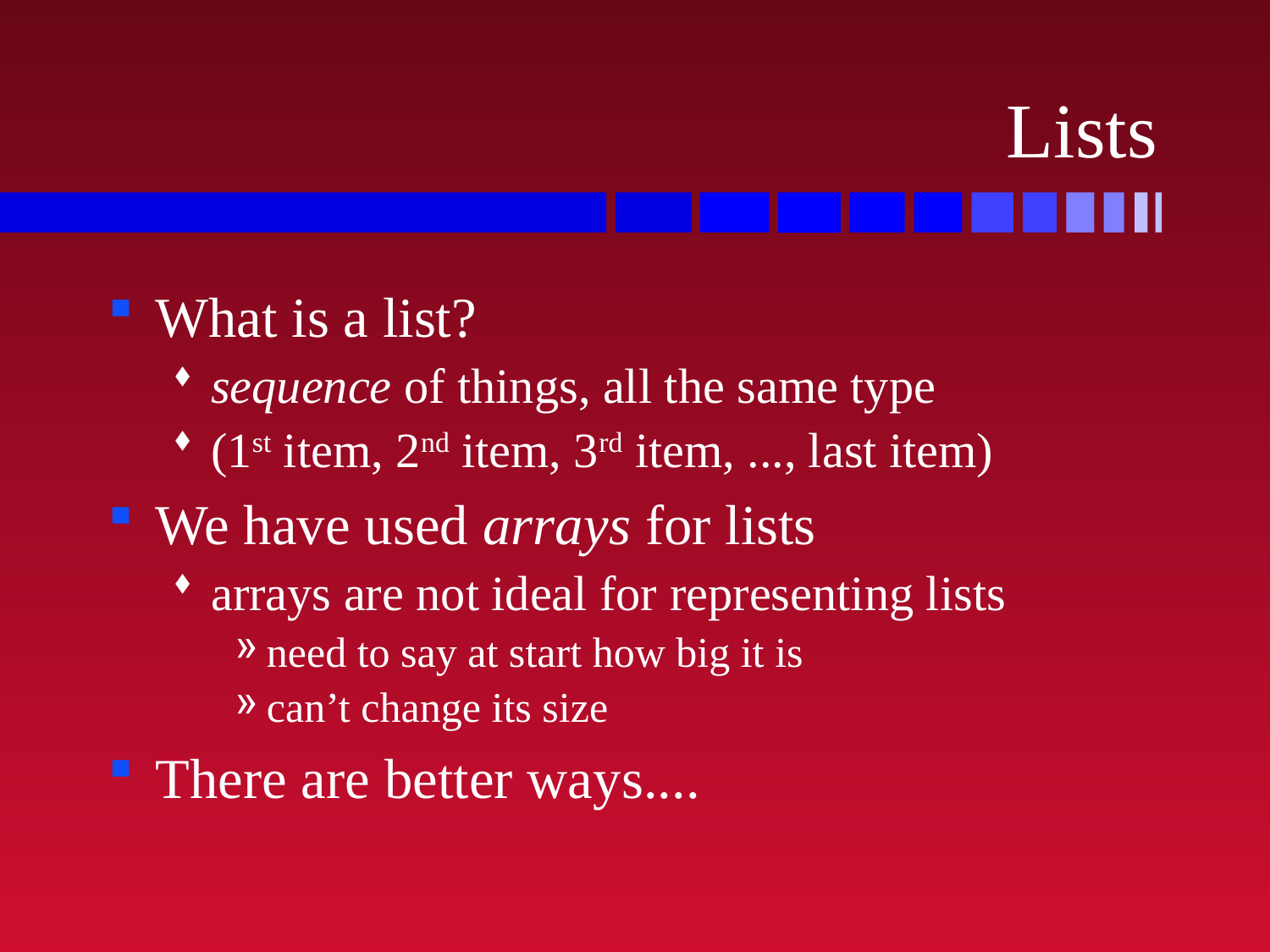

# Lists
What is a list?
sequence of things, all the same type
(1st item, 2nd item, 3rd item, ..., last item)
We have used arrays for lists
arrays are not ideal for representing lists
need to say at start how big it is
can’t change its size
There are better ways....